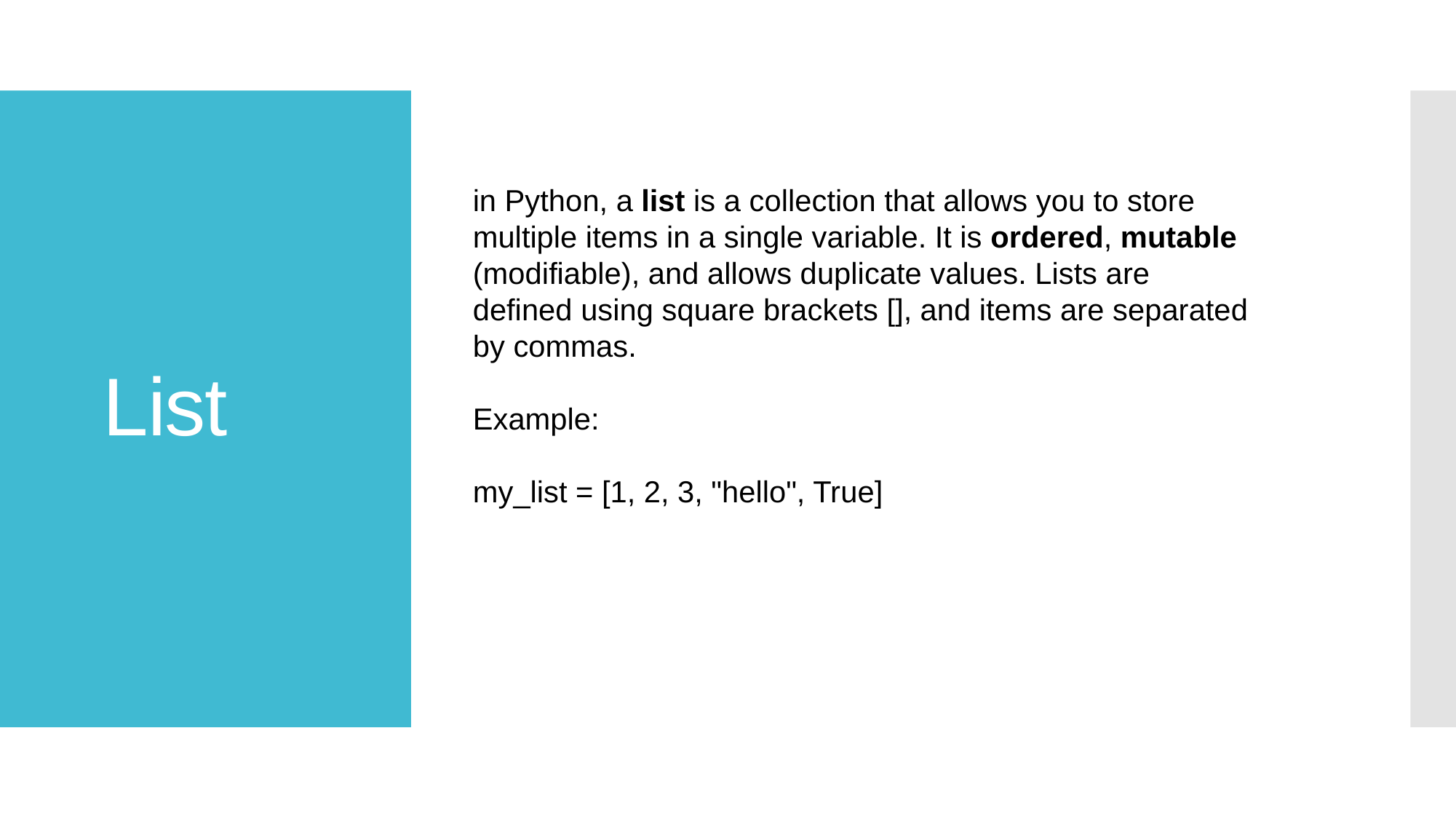

# List
in Python, a list is a collection that allows you to store multiple items in a single variable. It is ordered, mutable (modifiable), and allows duplicate values. Lists are defined using square brackets [], and items are separated by commas.

Example:

my_list = [1, 2, 3, "hello", True]